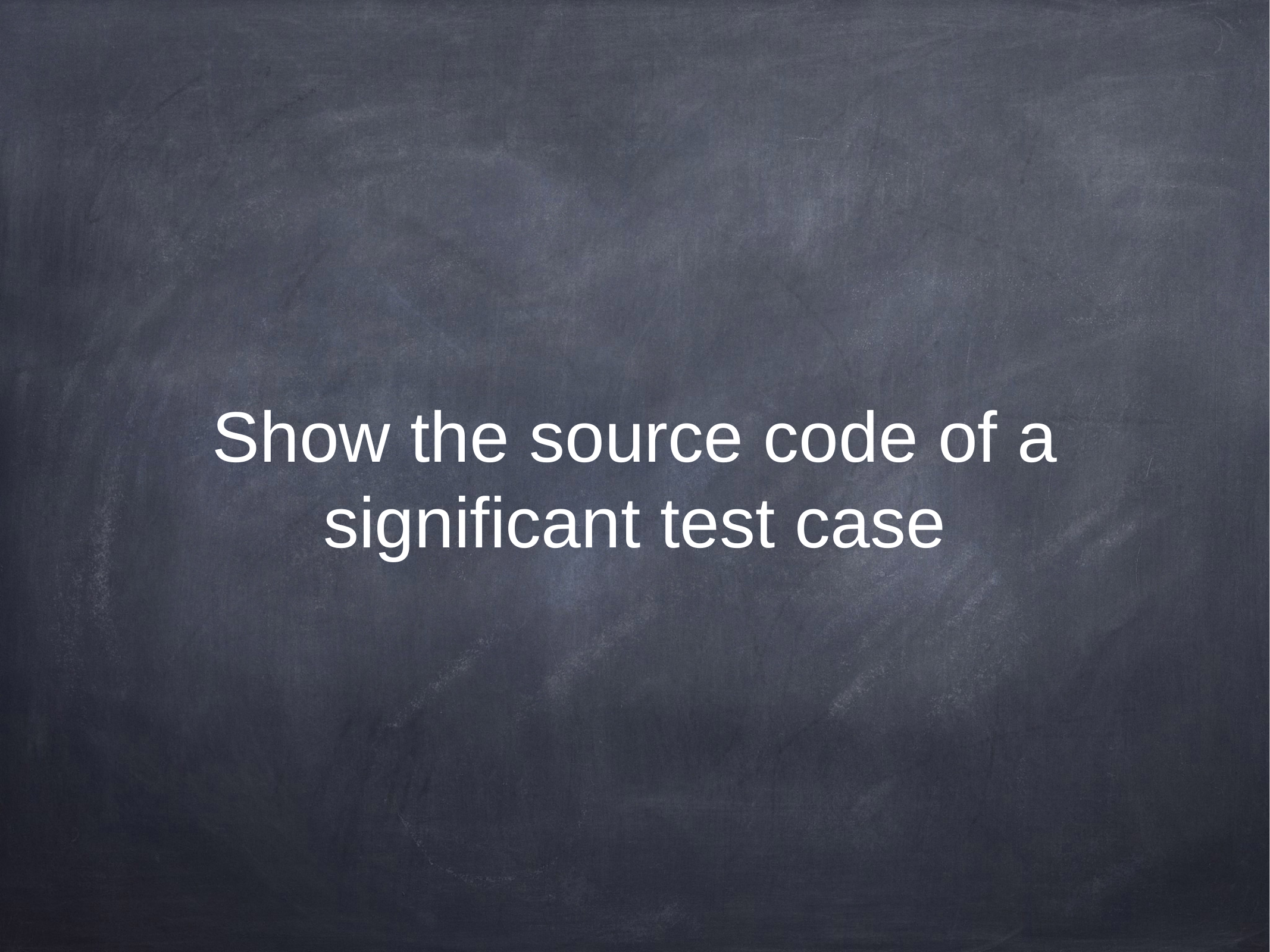

# Show the source code of a significant test case
28